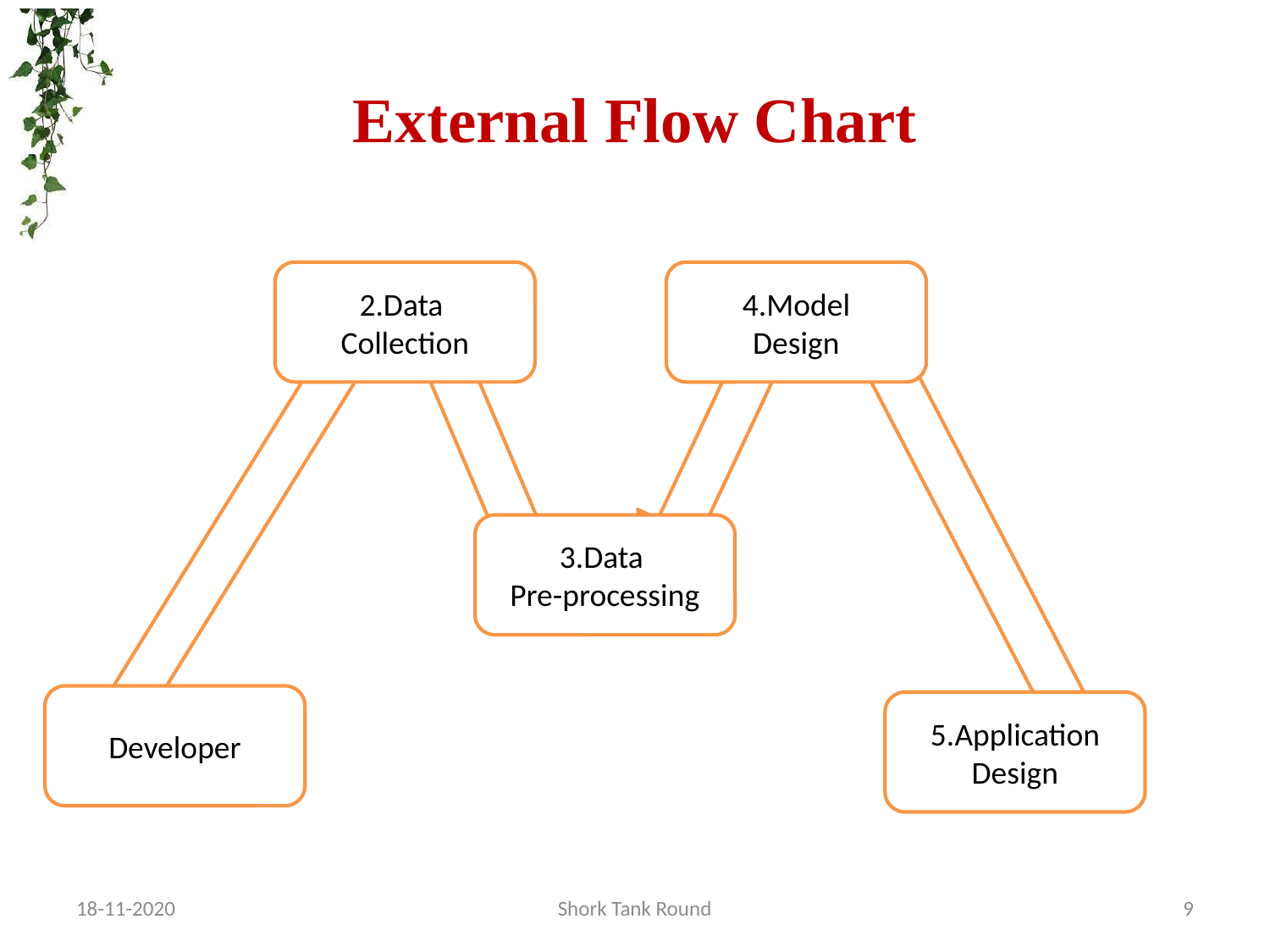

# External Flow Chart
2.Data
Collection
4.Model
Design

3.Data
Pre-processing

Developer
5.Application
Design
18-11-2020
Shork Tank Round
9